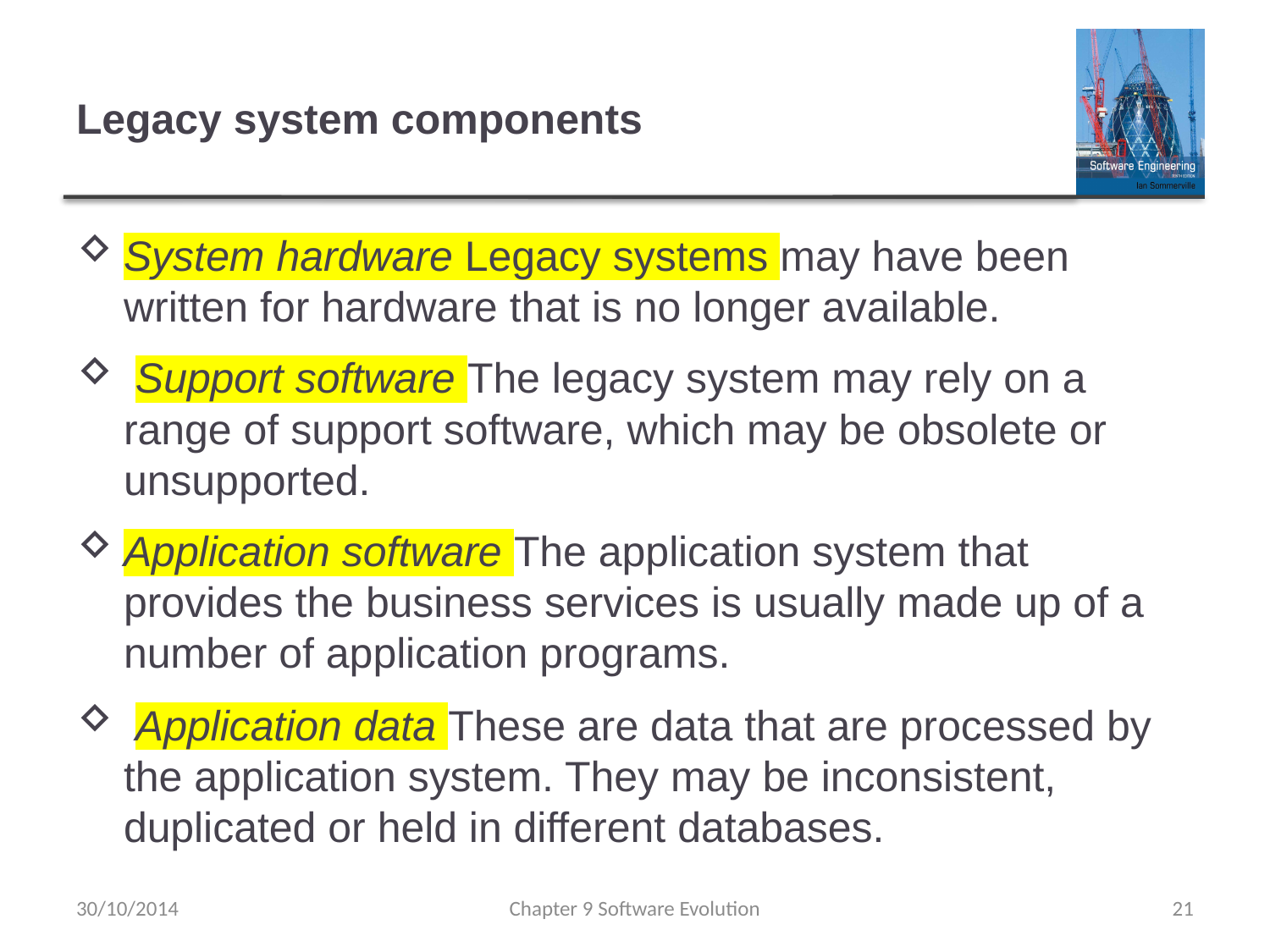

# Legacy system components
System hardware Legacy systems may have been written for hardware that is no longer available.
 Support software The legacy system may rely on a range of support software, which may be obsolete or unsupported.
Application software The application system that provides the business services is usually made up of a number of application programs.
 Application data These are data that are processed by the application system. They may be inconsistent, duplicated or held in different databases.
30/10/2014
Chapter 9 Software Evolution
21